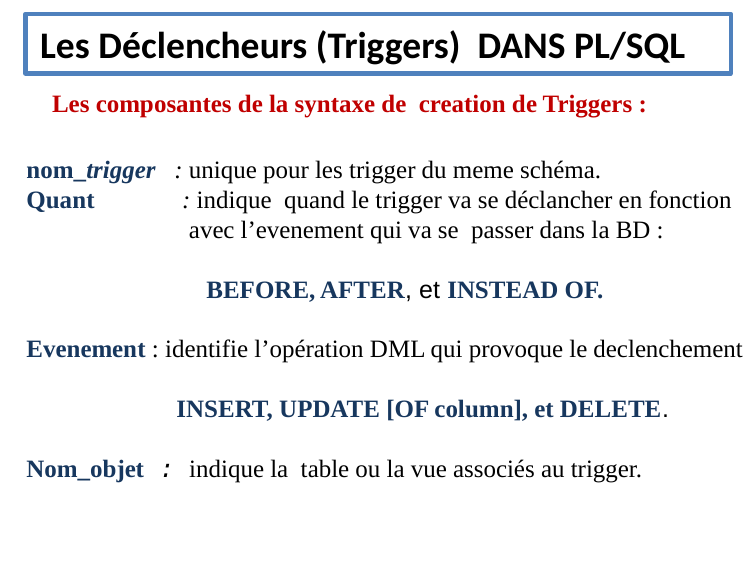

Les Déclencheurs (Triggers)  DANS PL/SQL
Les composantes de la syntaxe de  creation de Triggers :
nom_trigger   : unique pour les trigger du meme schéma.
Quant              : indique  quand le trigger va se déclancher en fonction
                          avec l’evenement qui va se  passer dans la BD :
            BEFORE, AFTER, et INSTEAD OF.

Evenement : identifie l’opération DML qui provoque le declenchement
          INSERT, UPDATE [OF column], et DELETE.

Nom_objet : indique la  table ou la vue associés au trigger.